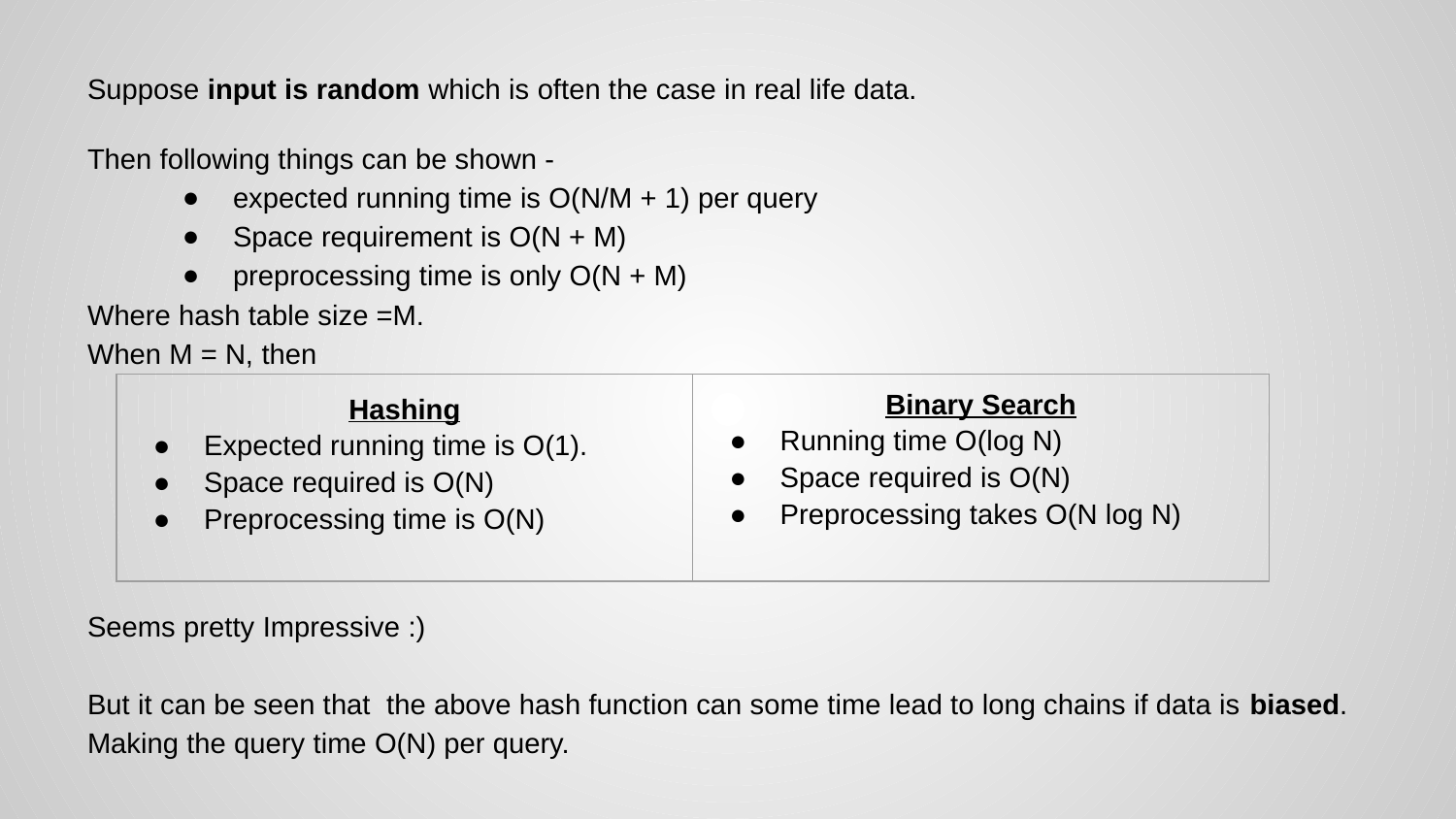

Suppose input is random which is often the case in real life data.

Then following things can be shown -
expected running time is O(N/M + 1) per query
Space requirement is O(N + M)
preprocessing time is only O(N + M)
Where hash table size =M.
When M = N, then

Seems pretty Impressive :)

But it can be seen that  the above hash function can some time lead to long chains if data is biased. Making the query time O(N) per query.

| Hashing Expected running time is O(1). Space required is O(N) Preprocessing time is O(N) | Binary Search Running time O(log N) Space required is O(N) Preprocessing takes O(N log N) |
| --- | --- |